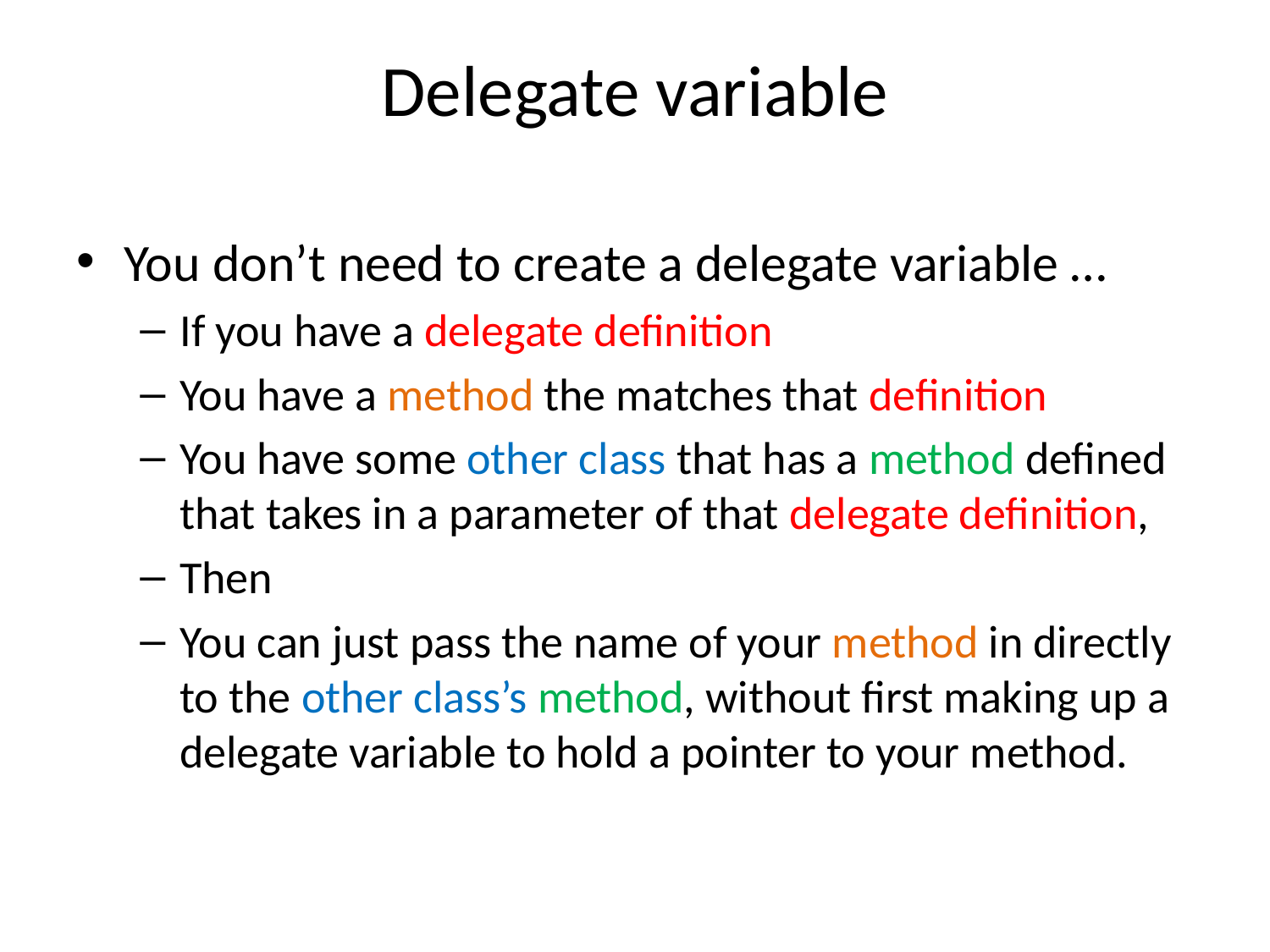

# Delegate variable
You don’t need to create a delegate variable …
If you have a delegate definition
You have a method the matches that definition
You have some other class that has a method defined that takes in a parameter of that delegate definition,
Then
You can just pass the name of your method in directly to the other class’s method, without first making up a delegate variable to hold a pointer to your method.